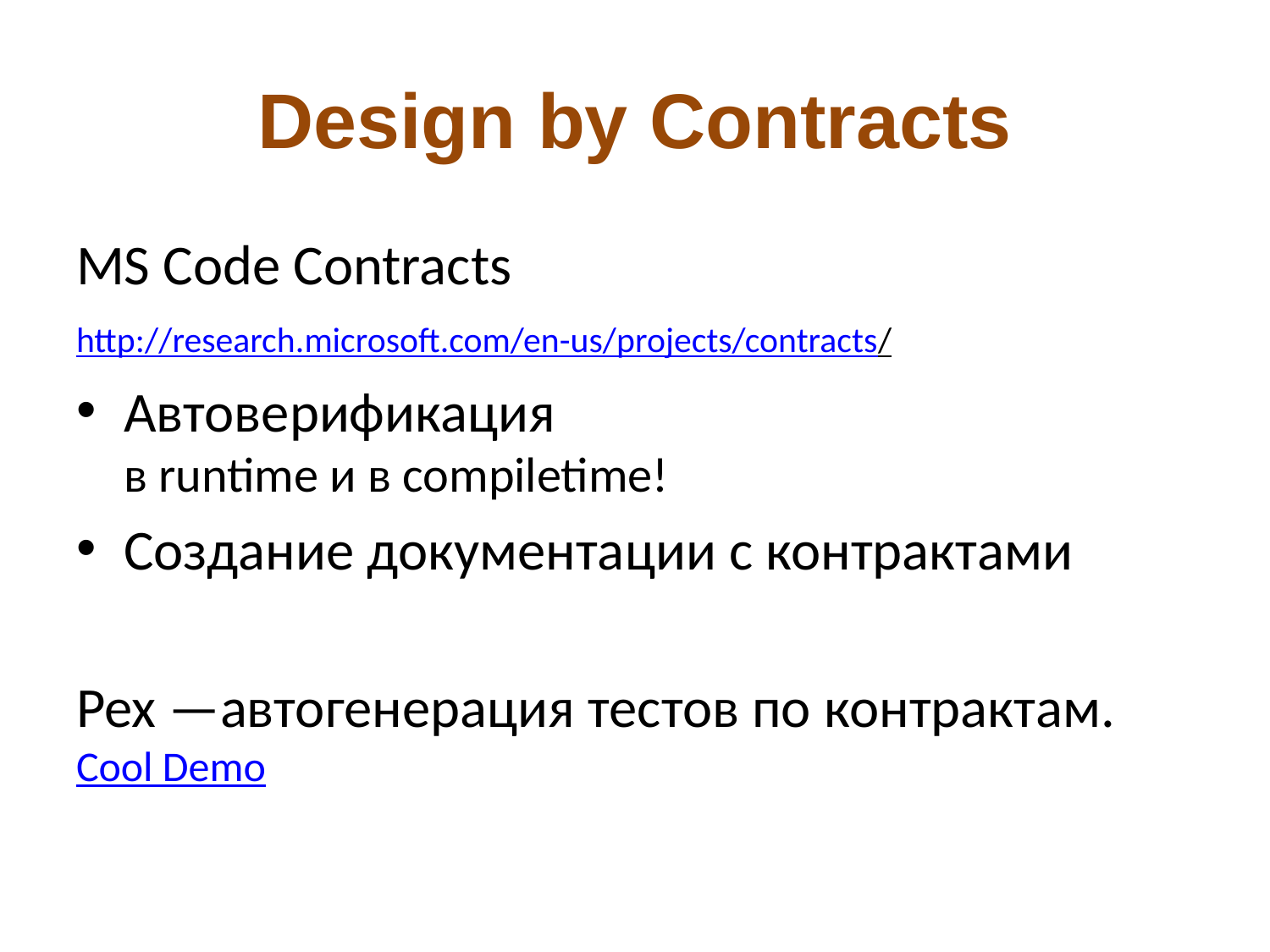

# Design by Contracts
MS Code Contracts
http://research.microsoft.com/en-us/projects/contracts/
Автоверификация
в runtime и в compiletime!
Создание документации с контрактами

Pex —автогенерация тестов по контрактам. Cool Demo